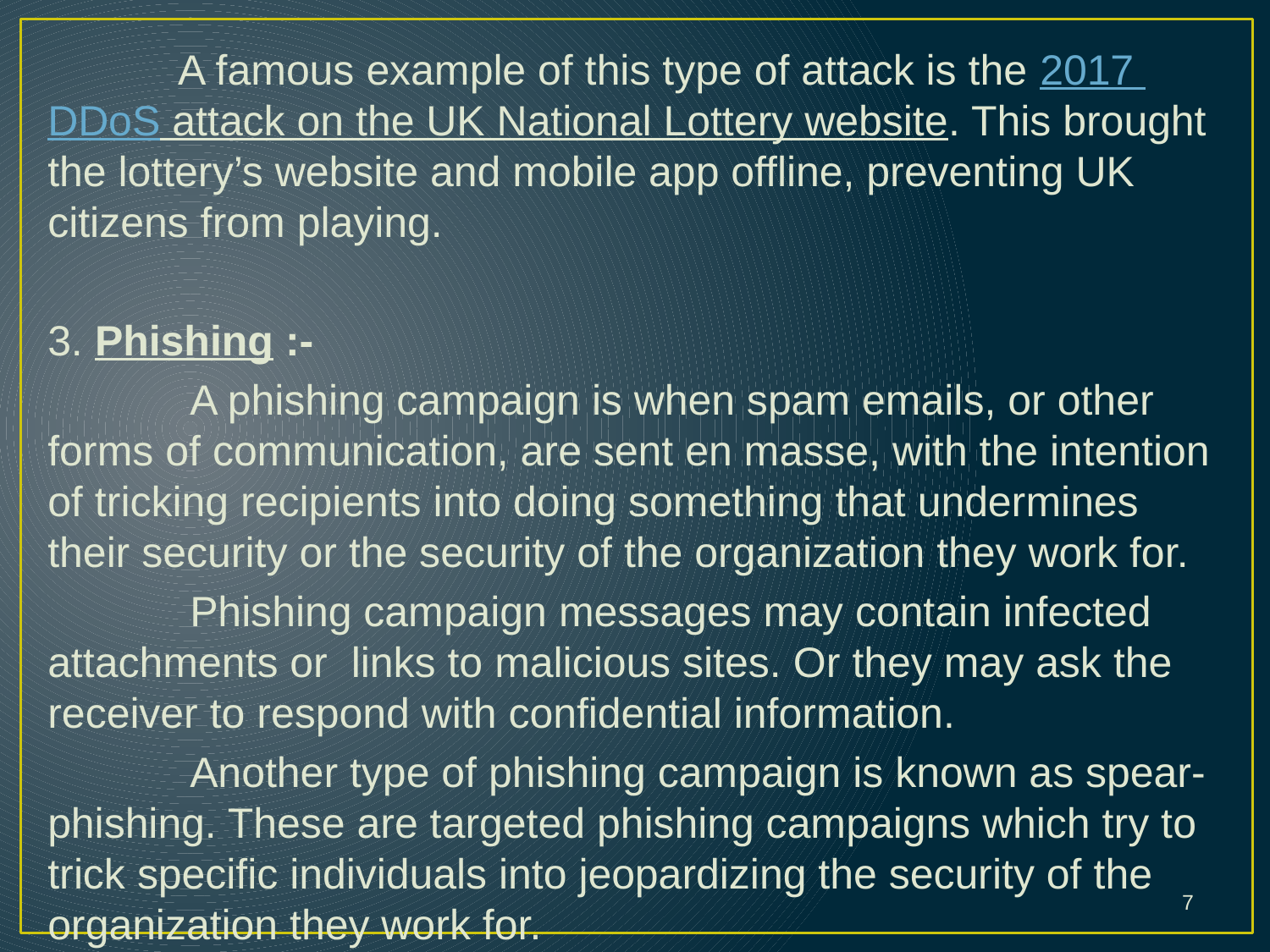

A famous example of this type of attack is the 2017 DDoS attack on the UK National Lottery website. This brought the lottery’s website and mobile app offline, preventing UK citizens from playing.

3. Phishing :-
            A phishing campaign is when spam emails, or other forms of communication, are sent en masse, with the intention of tricking recipients into doing something that undermines their security or the security of the organization they work for.
            Phishing campaign messages may contain infected attachments or  links to malicious sites. Or they may ask the receiver to respond with confidential information.
            Another type of phishing campaign is known as spear-phishing. These are targeted phishing campaigns which try to trick specific individuals into jeopardizing the security of the organization they work for.

7